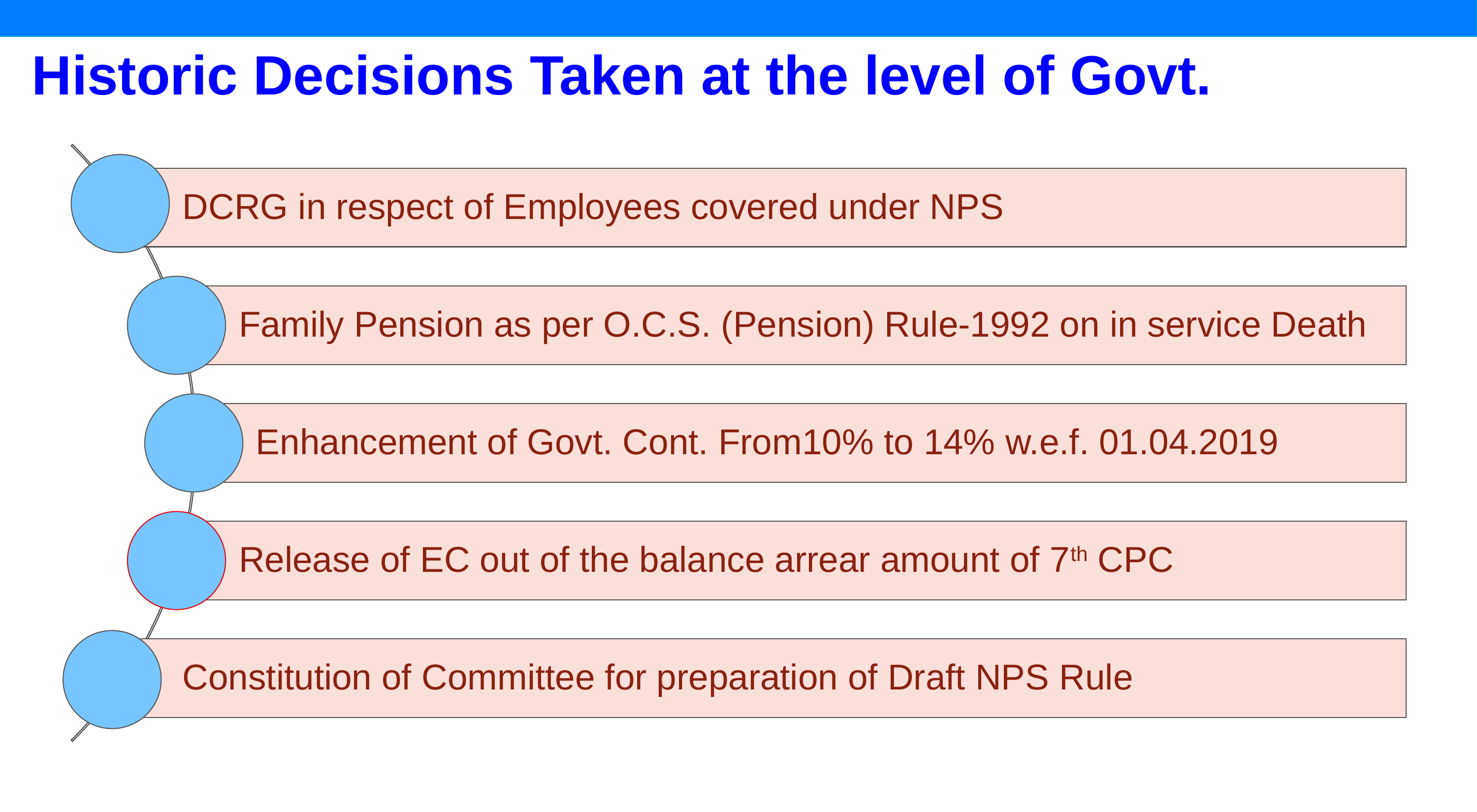

Historic Decisions Taken at the level of Govt.
DCRG in respect of Employees covered under NPS
Family Pension as per O.C.S. (Pension) Rule-1992 on in service Death
Enhancement of Govt. Cont. From10% to 14% w.e.f. 01.04.2019
Release of EC out of the balance arrear amount of 7th CPC
Constitution of Committee for preparation of Draft NPS Rule